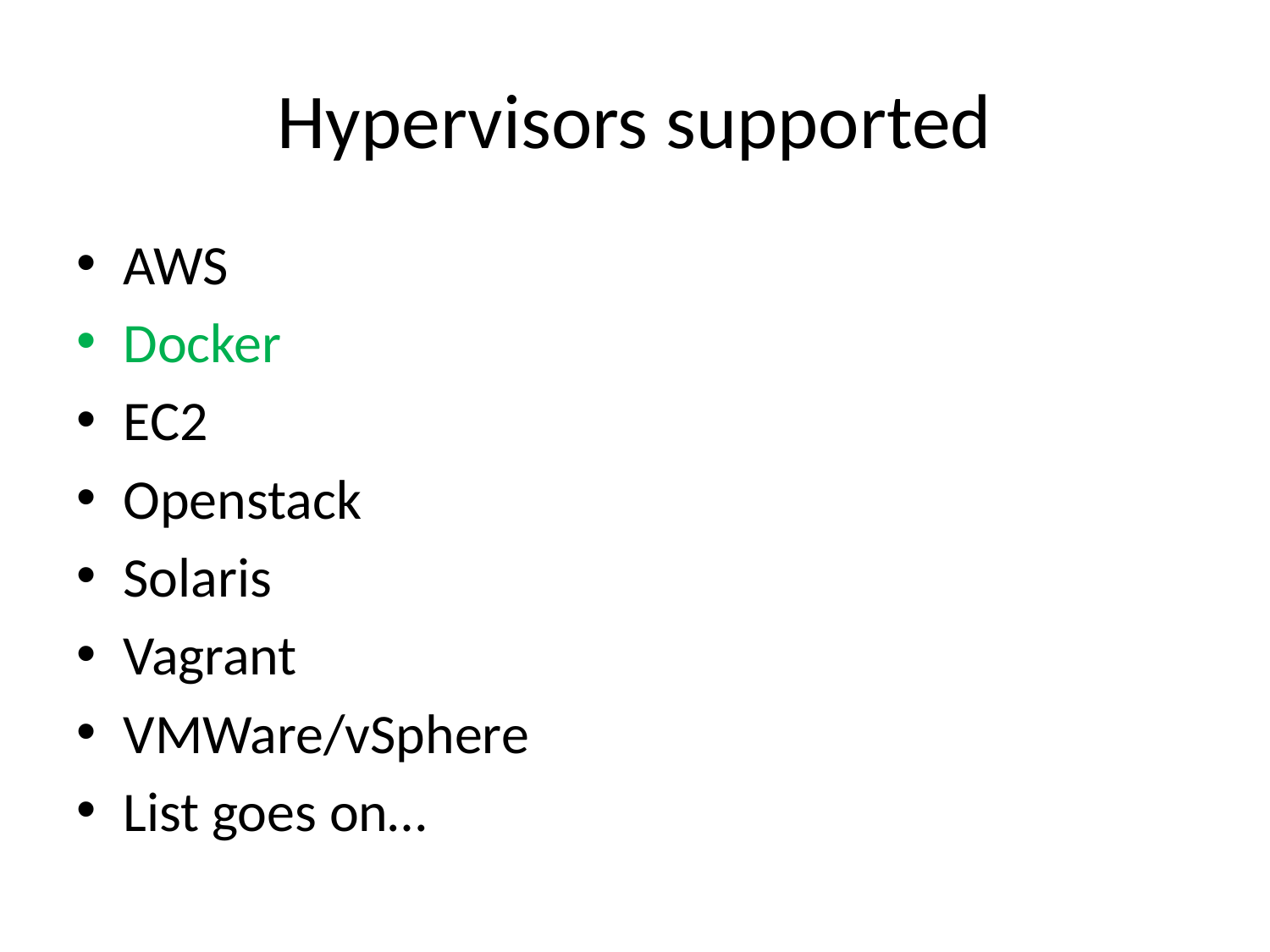

# Hypervisors supported
AWS
Docker
EC2
Openstack
Solaris
Vagrant
VMWare/vSphere
List goes on…